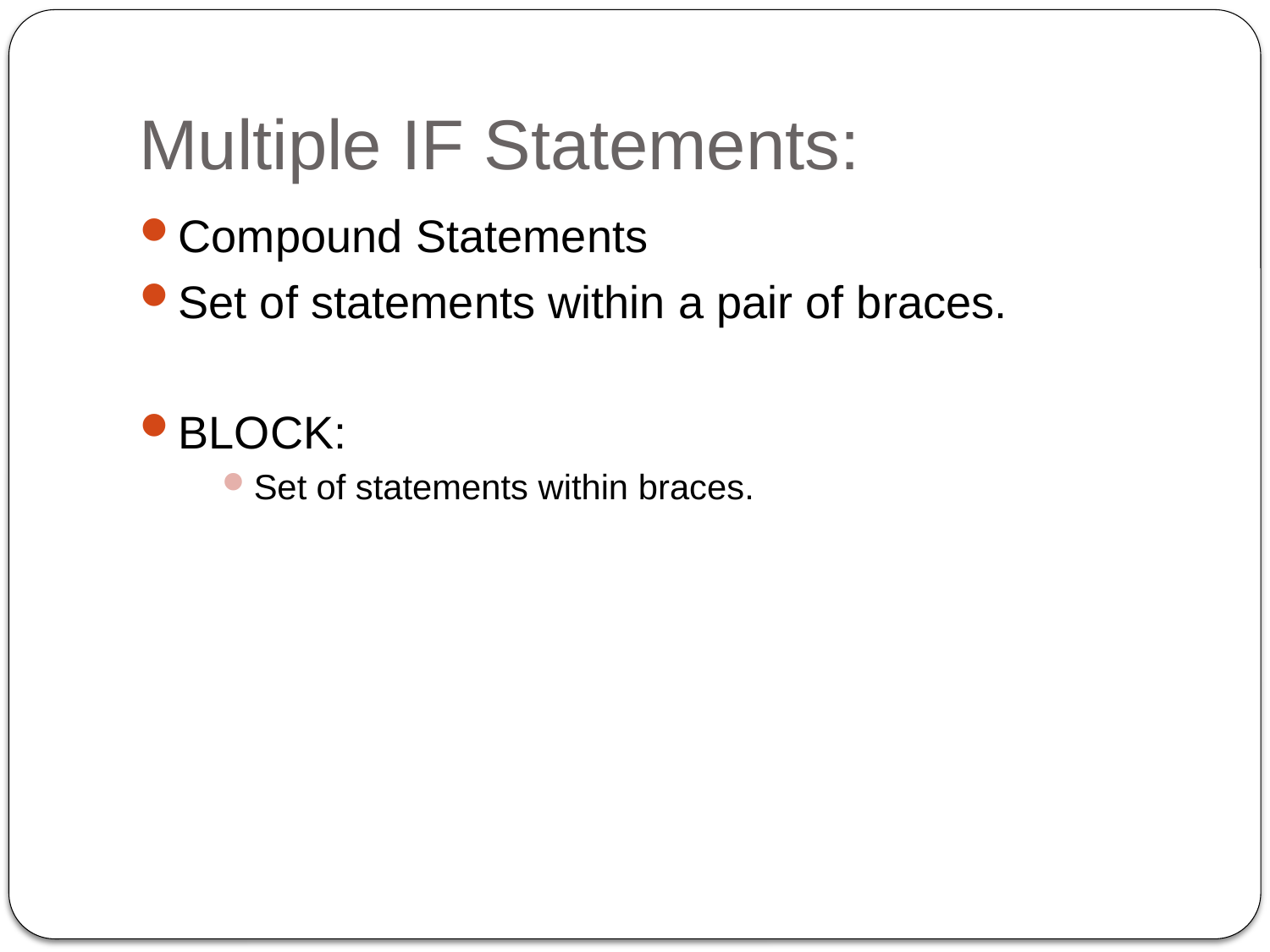

# Multiple IF Statements:
Compound Statements
Set of statements within a pair of braces.

BLOCK:
Set of statements within braces.